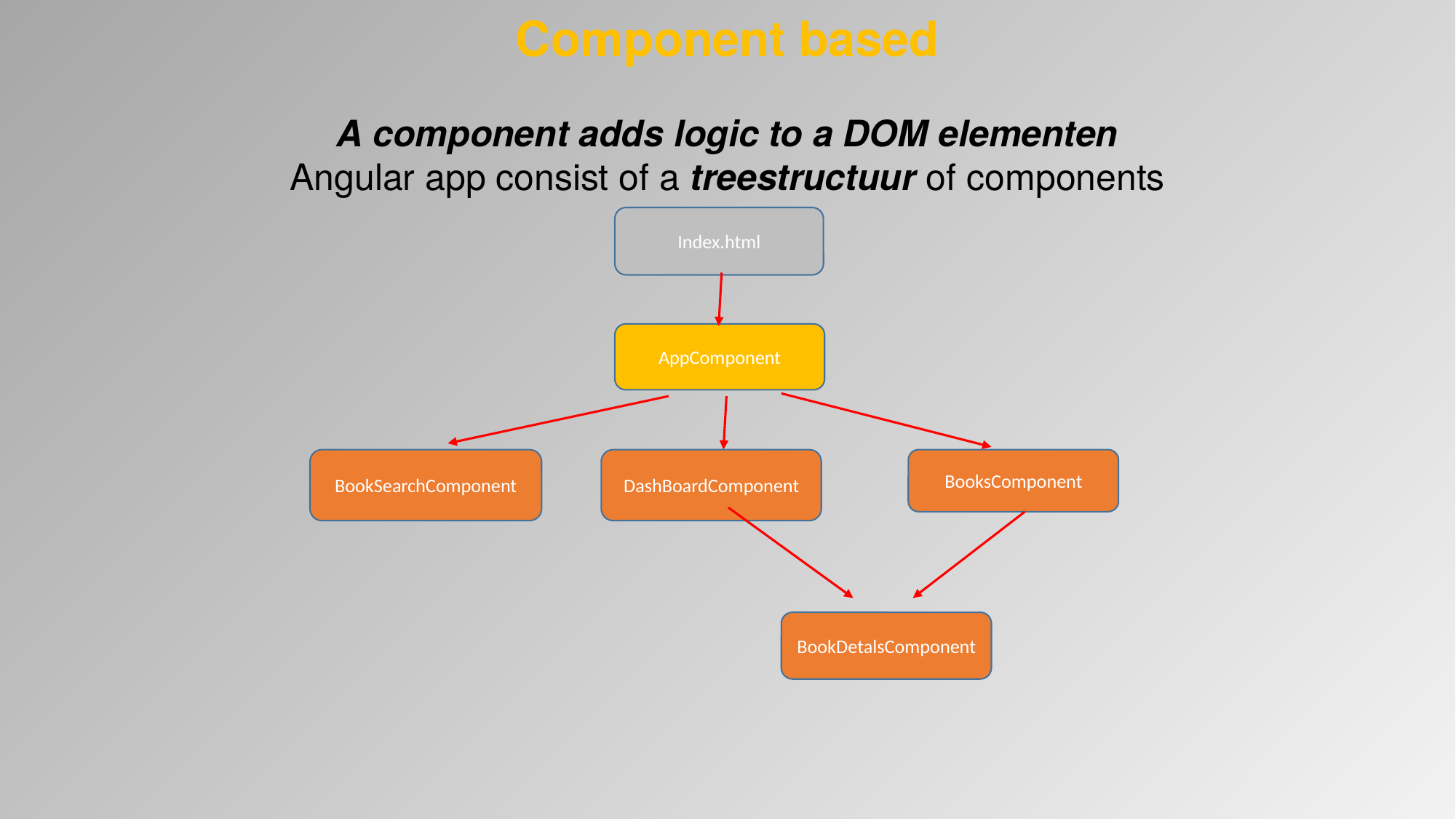

# Component based A component adds logic to a DOM elementen Angular app consist of a treestructuur of components
Index.html

AppComponent
BookSearchComponent
BooksComponent
DashBoardComponent
BookDetalsComponent